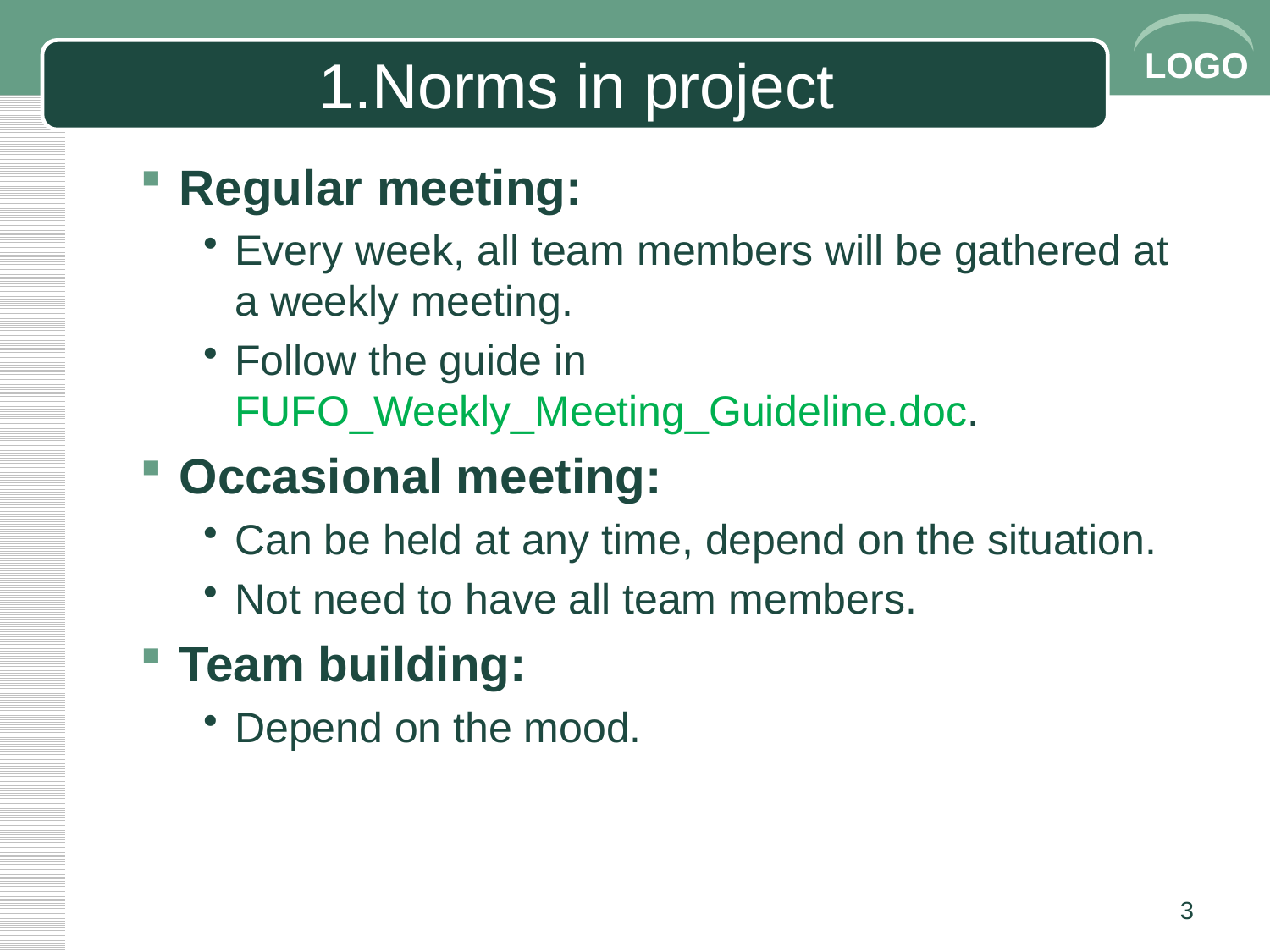

# 1.Norms in project
Regular meeting:
Every week, all team members will be gathered at a weekly meeting.
Follow the guide in FUFO_Weekly_Meeting_Guideline.doc.
Occasional meeting:
Can be held at any time, depend on the situation.
Not need to have all team members.
Team building:
Depend on the mood.
3